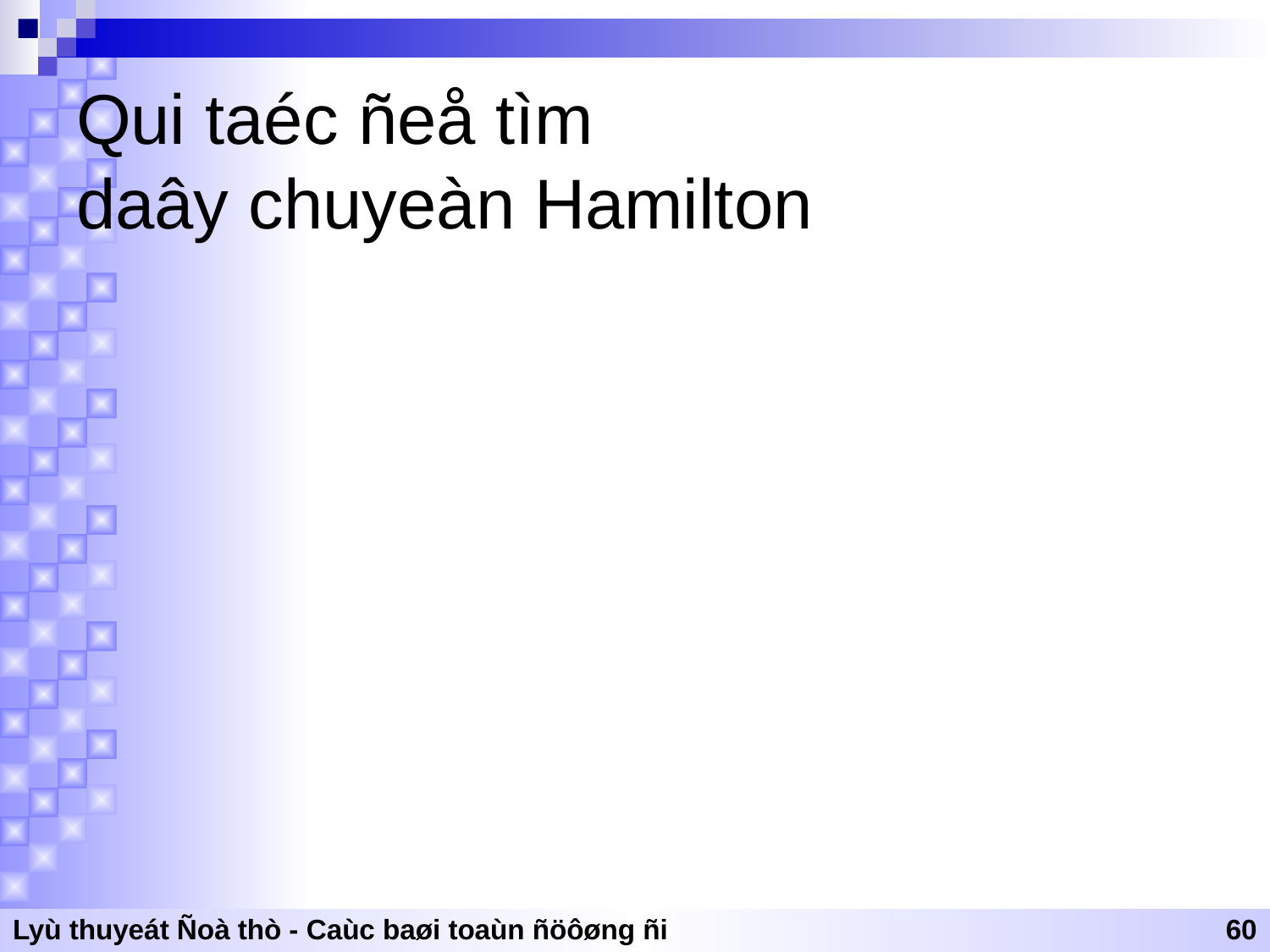

# Qui taéc ñeå tìm daây chuyeàn Hamilton

Lyù thuyeát Ñoà thò - Caùc baøi toaùn ñöôøng ñi
60